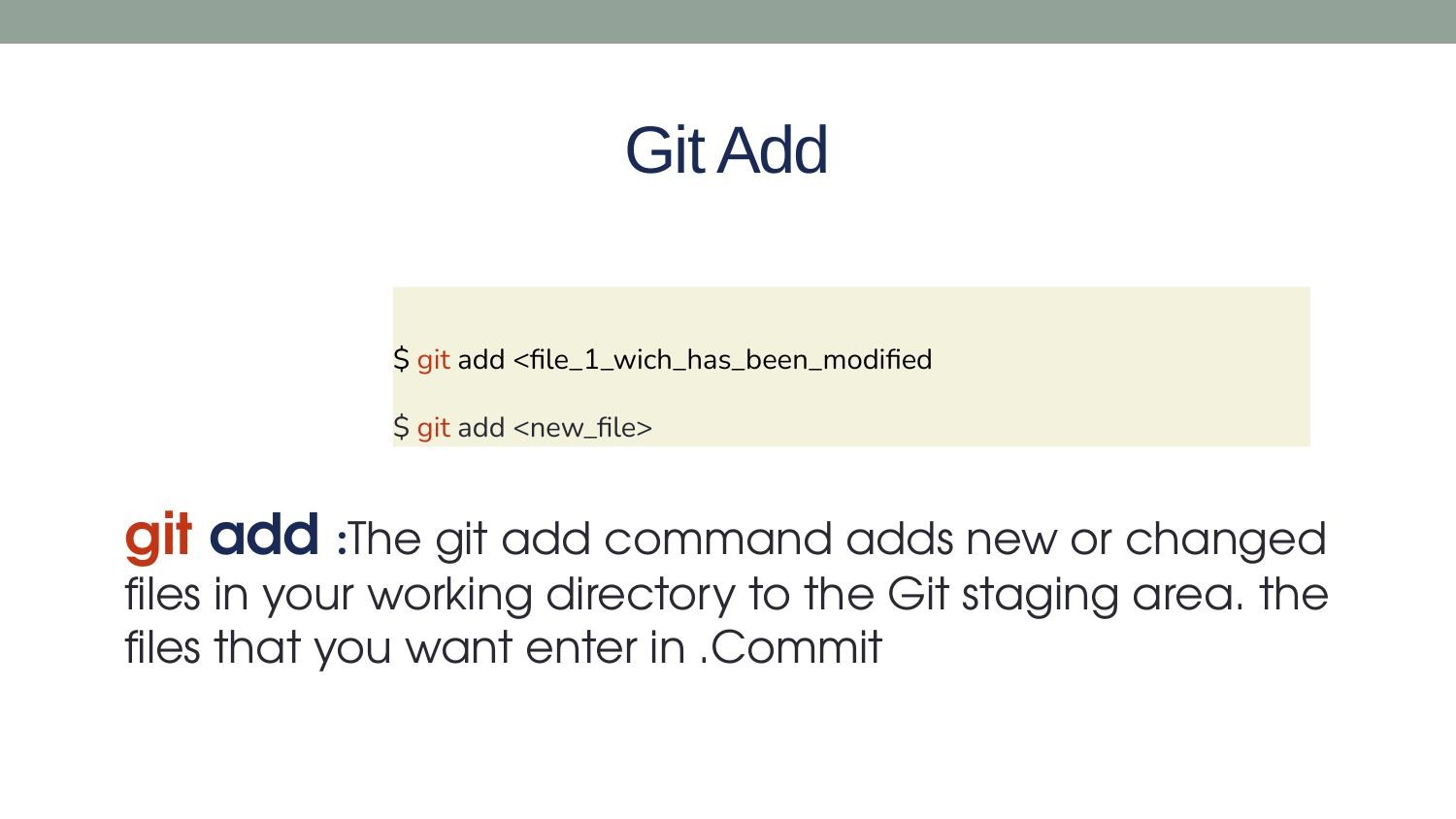

Git Add

          $ git add <file_1_wich_has_been_modified
          $ git add <new_file>
git add :The git add command adds new or changed files in your working directory to the Git staging area. the files that you want enter in .Commit